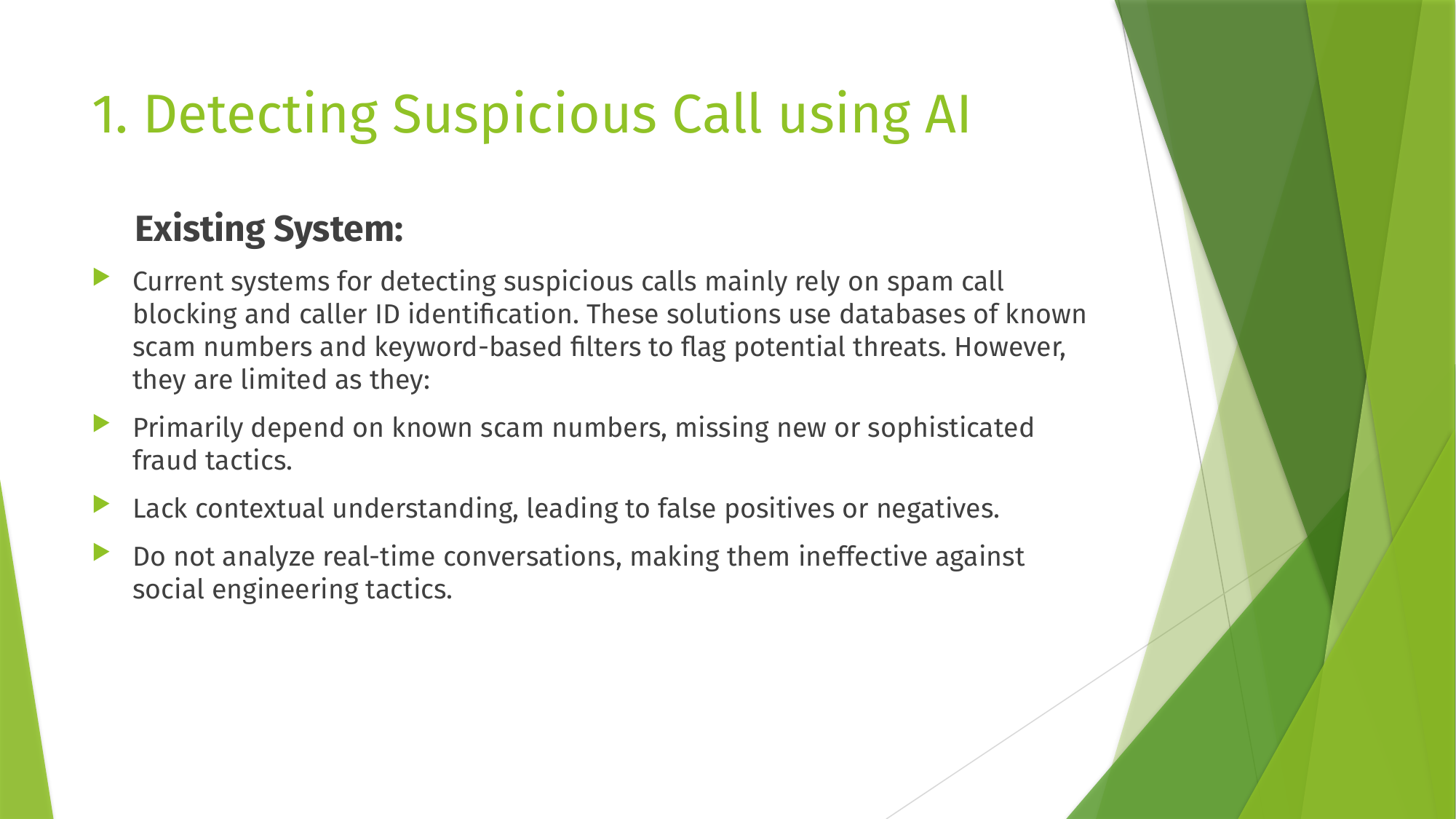

# 1. Detecting Suspicious Call using AI
Existing System:
Current systems for detecting suspicious calls mainly rely on spam call blocking and caller ID identification. These solutions use databases of known scam numbers and keyword-based filters to flag potential threats. However, they are limited as they:
Primarily depend on known scam numbers, missing new or sophisticated fraud tactics.
Lack contextual understanding, leading to false positives or negatives.
Do not analyze real-time conversations, making them ineffective against social engineering tactics.